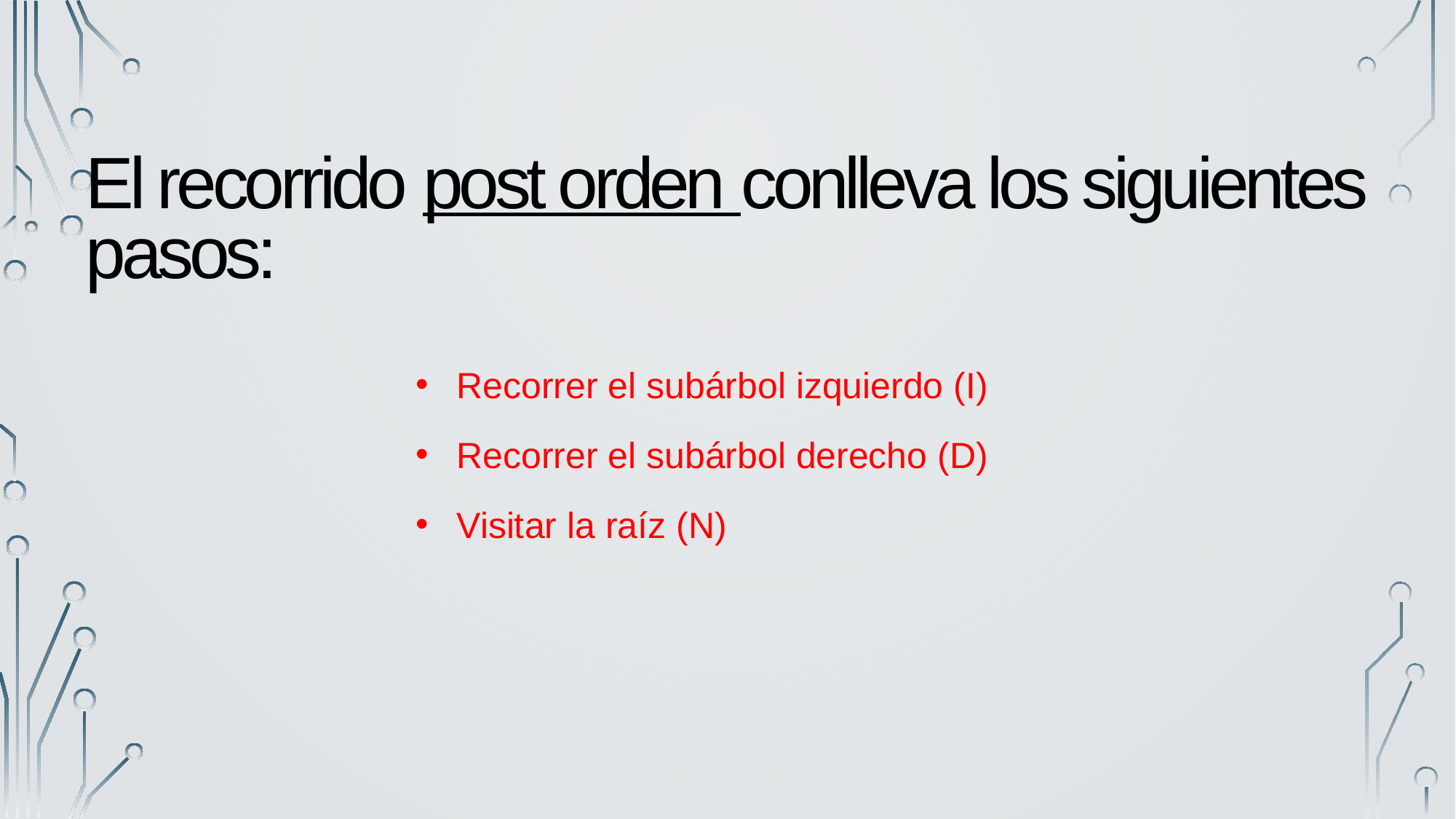

El recorrido post orden conlleva los siguientes pasos:
Recorrer el subárbol izquierdo (I)

Recorrer el subárbol derecho (D)

Visitar la raíz (N)